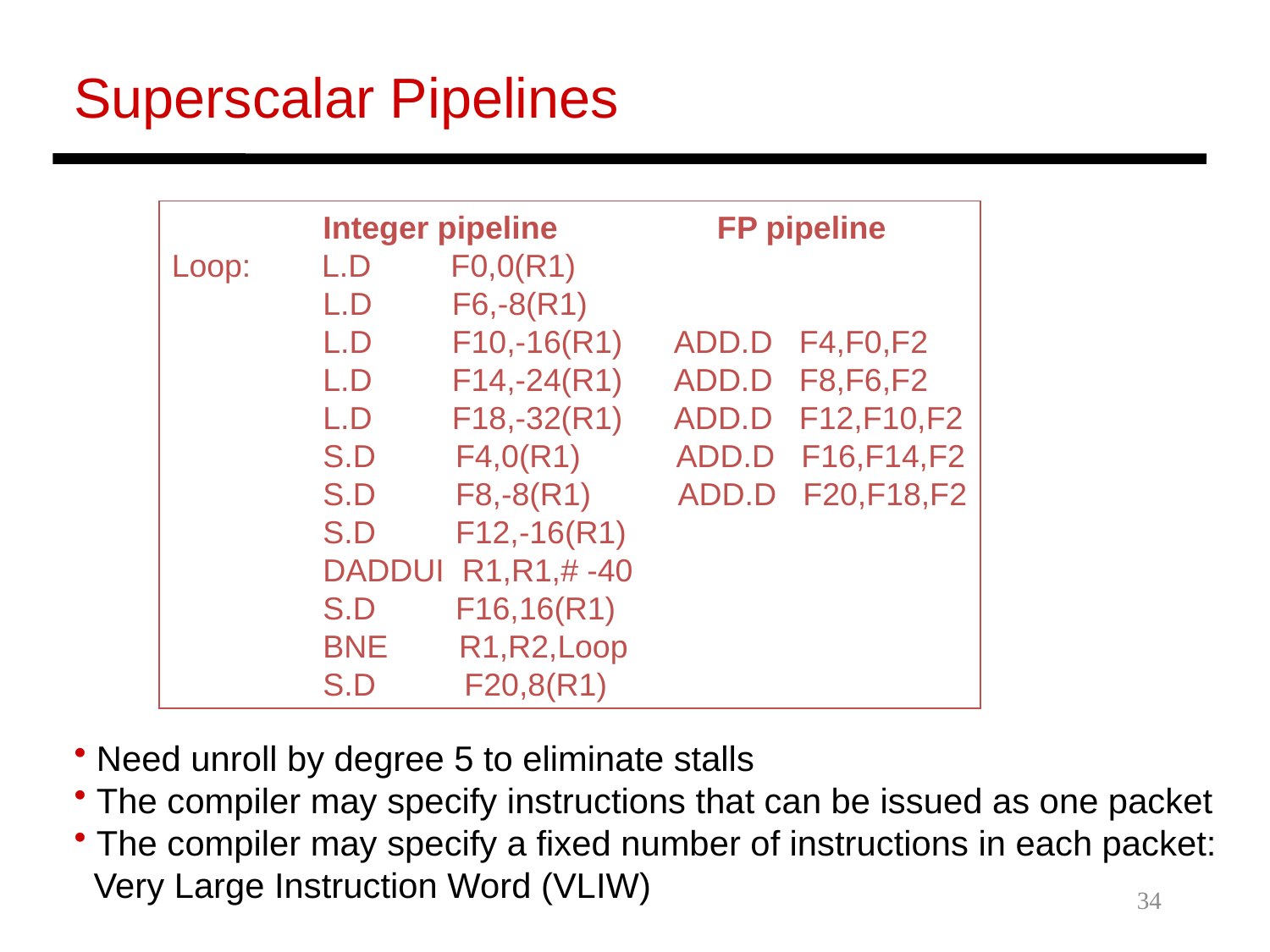

Superscalar Pipelines

                 Integer pipeline                  FP pipeline
Loop:        L.D         F0,0(R1)
                 L.D         F6,-8(R1)
                 L.D         F10,-16(R1)      ADD.D   F4,F0,F2
                 L.D         F14,-24(R1)      ADD.D   F8,F6,F2
                 L.D         F18,-32(R1)      ADD.D   F12,F10,F2
                 S.D         F4,0(R1)           ADD.D   F16,F14,F2
                 S.D         F8,-8(R1)          ADD.D   F20,F18,F2
                 S.D         F12,-16(R1)
                 DADDUI  R1,R1,# -40
                 S.D         F16,16(R1)
                 BNE        R1,R2,Loop
                 S.D          F20,8(R1)
 Need unroll by degree 5 to eliminate stalls
 The compiler may specify instructions that can be issued as one packet
 The compiler may specify a fixed number of instructions in each packet:
  Very Large Instruction Word (VLIW)
34